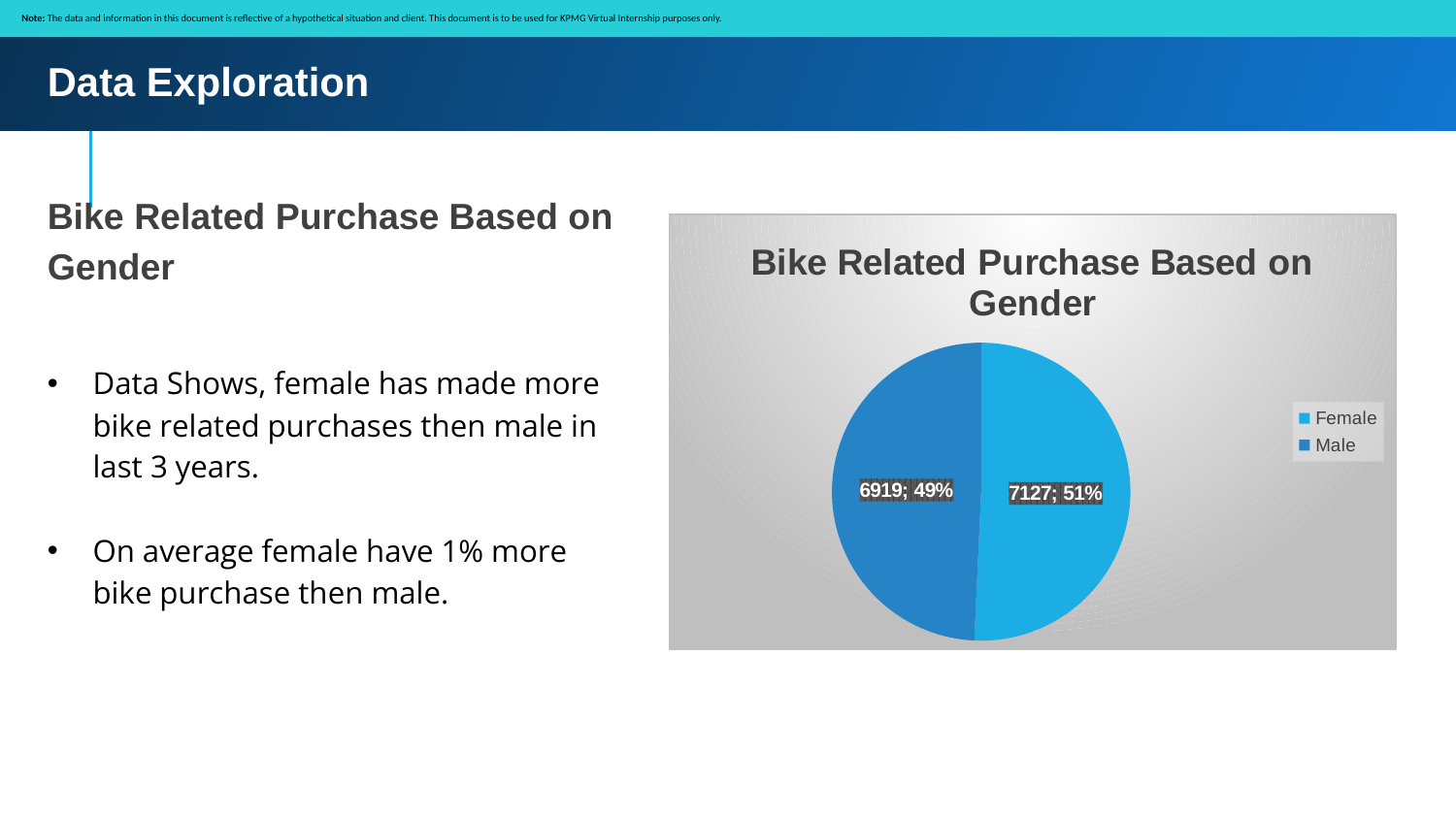

Note: The data and information in this document is reflective of a hypothetical situation and client. This document is to be used for KPMG Virtual Internship purposes only.
Data Exploration
Bike Related Purchase Based on Gender

### Chart: Bike Related Purchase Based on Gender

| Category | Count of past_3_years_bike_related_purchases |
|---|---|
| Female | 7127.0 |
| Male | 6919.0 |
Data Shows, female has made more bike related purchases then male in last 3 years.

On average female have 1% more bike purchase then male.